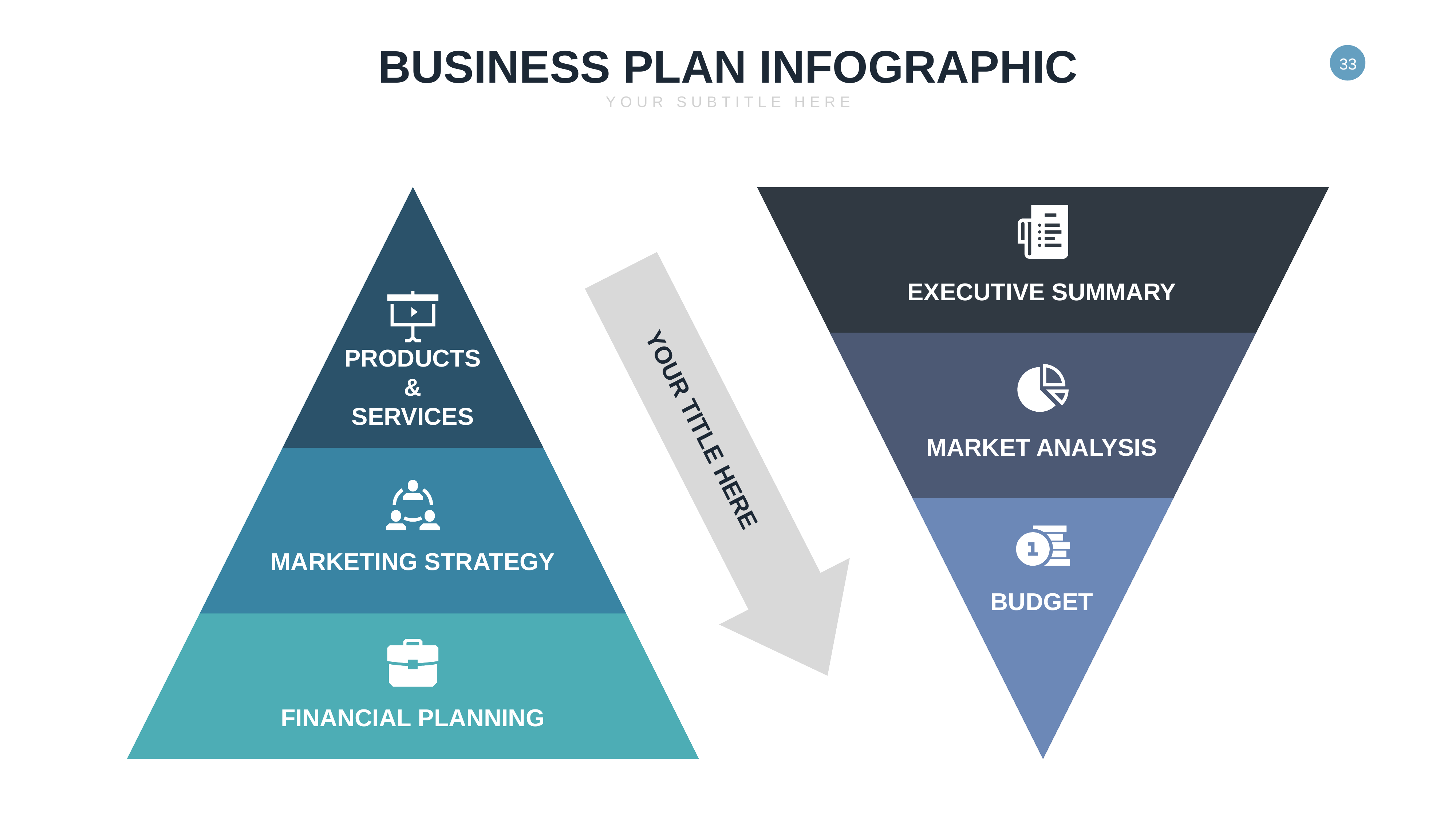

BUSINESS PLAN INFOGRAPHIC
YOUR SUBTITLE HERE

EXECUTIVE SUMMARY

PRODUCTS
& SERVICES

YOUR TITLE HERE
MARKET ANALYSIS

MARKETING STRATEGY
BUDGET

FINANCIAL PLANNING